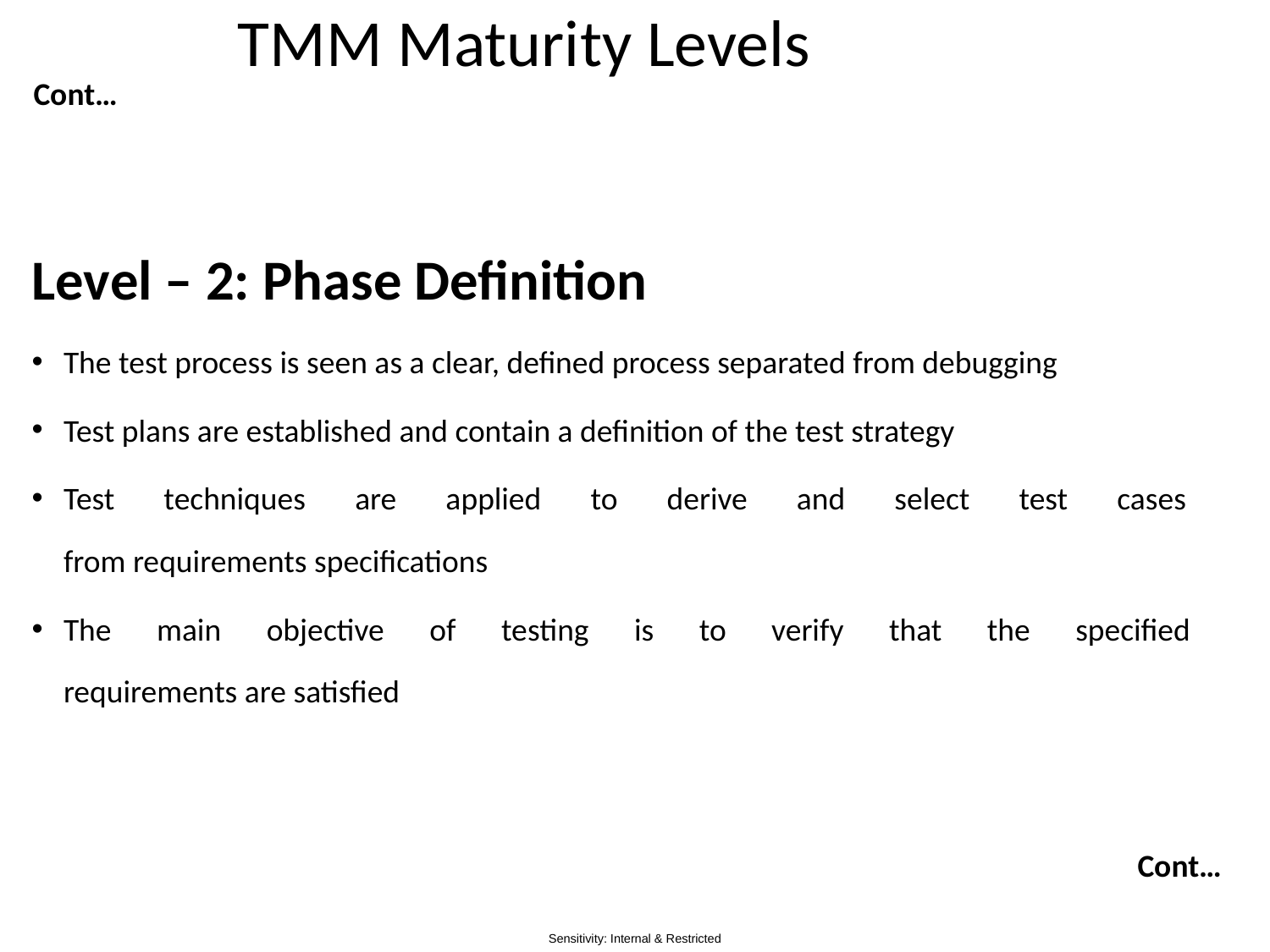

# TMM Maturity Levels
Cont…
Level – 2: Phase Definition
The test process is seen as a clear, defined process separated from debugging
Test plans are established and contain a definition of the test strategy
Test techniques are applied to derive and select test cases
from requirements specifications
The main objective of testing is to verify that the specified
requirements are satisfied
Cont…